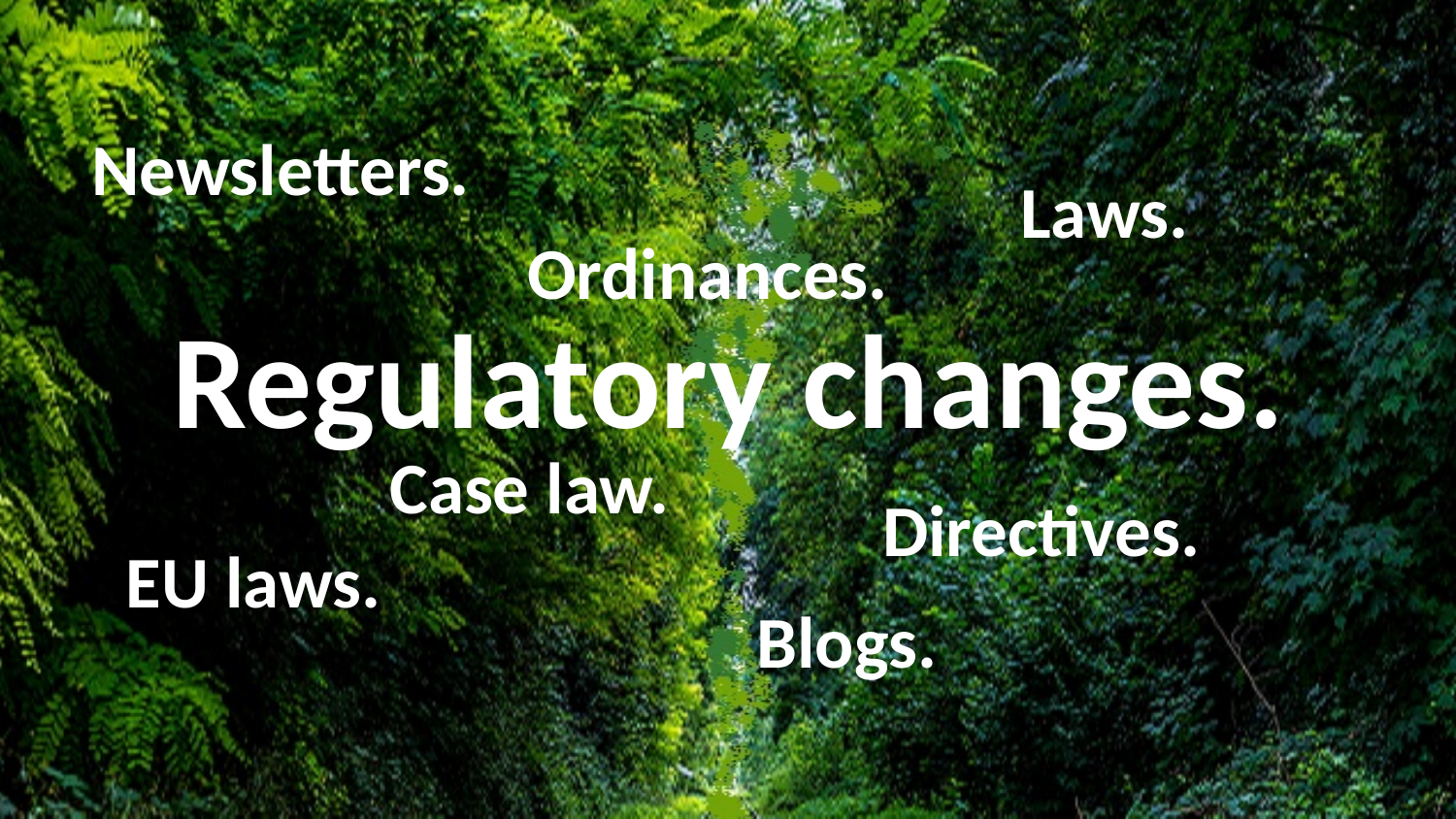

Newsletters.
Laws.
Ordinances.
Regulatory changes.
Case law.
Directives.
EU laws.
Blogs.